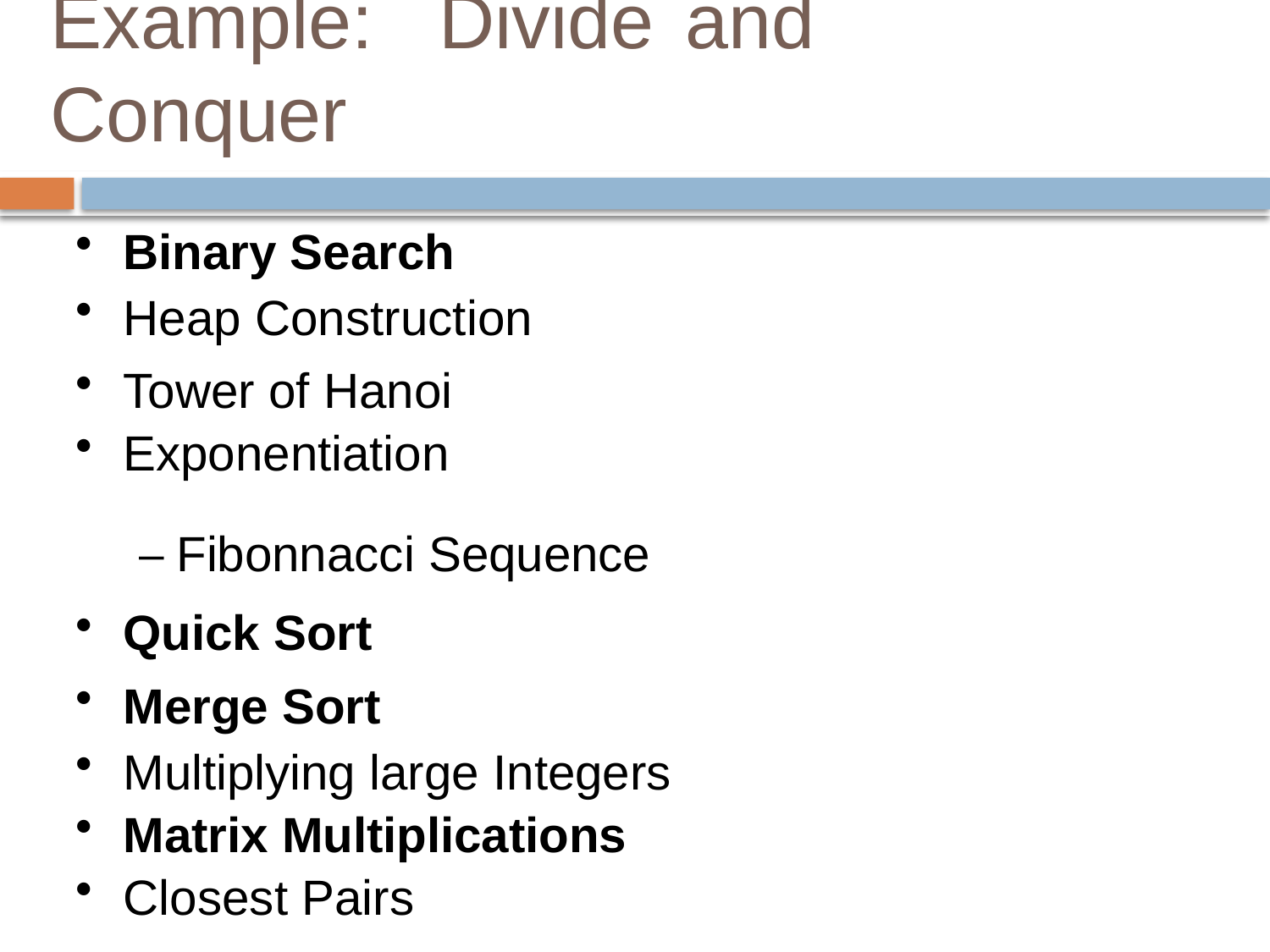

# Example:   Divide	and Conquer
Binary Search
Heap Construction
Tower of Hanoi
Exponentiation
– Fibonnacci Sequence
Quick Sort
Merge Sort
Multiplying large Integers
Matrix Multiplications
Closest Pairs